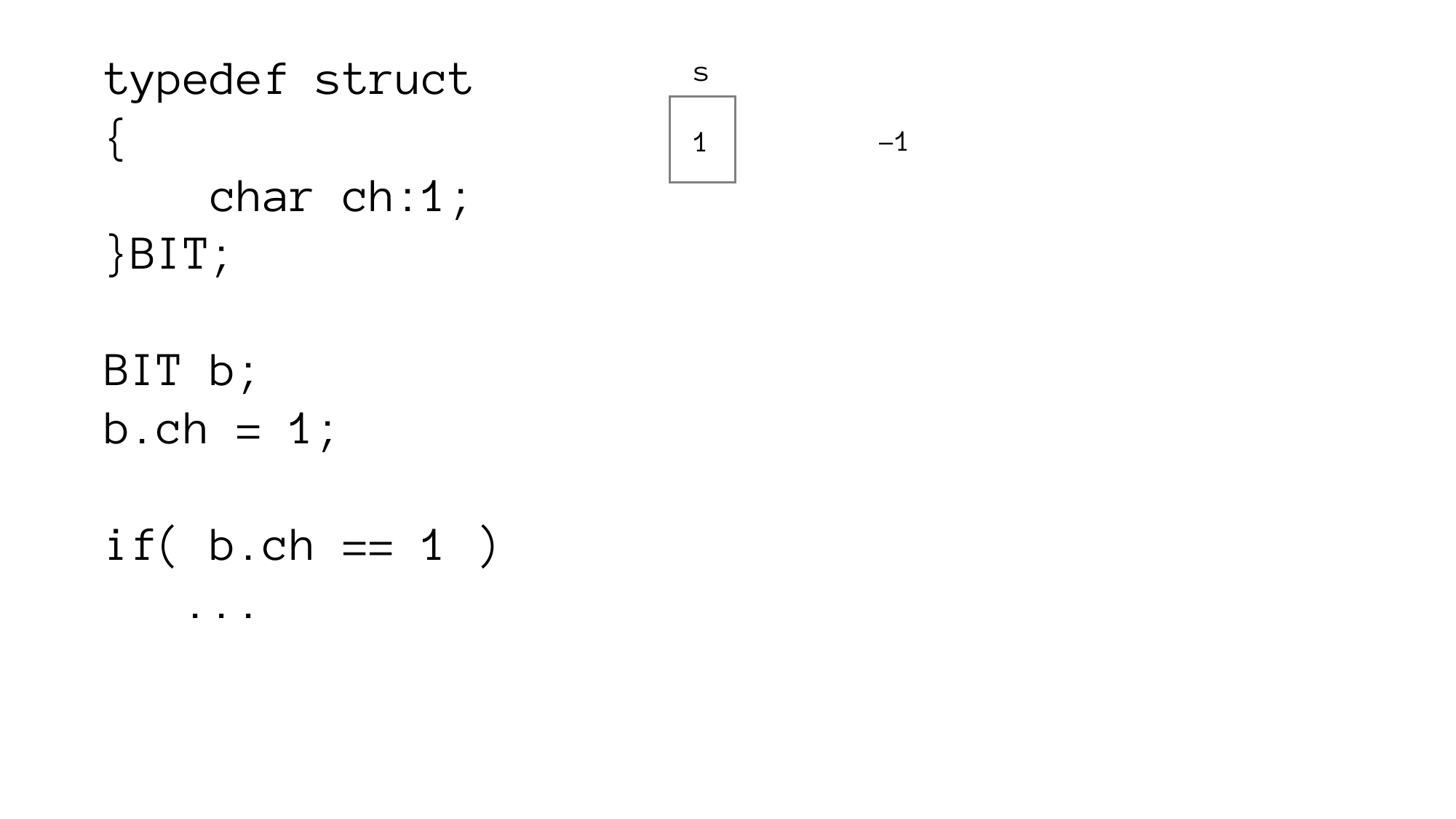

typedef struct
{
    char ch:1;
}BIT;

BIT b;
b.ch = 1;

if( b.ch == 1 )
   ...
s
1
-1